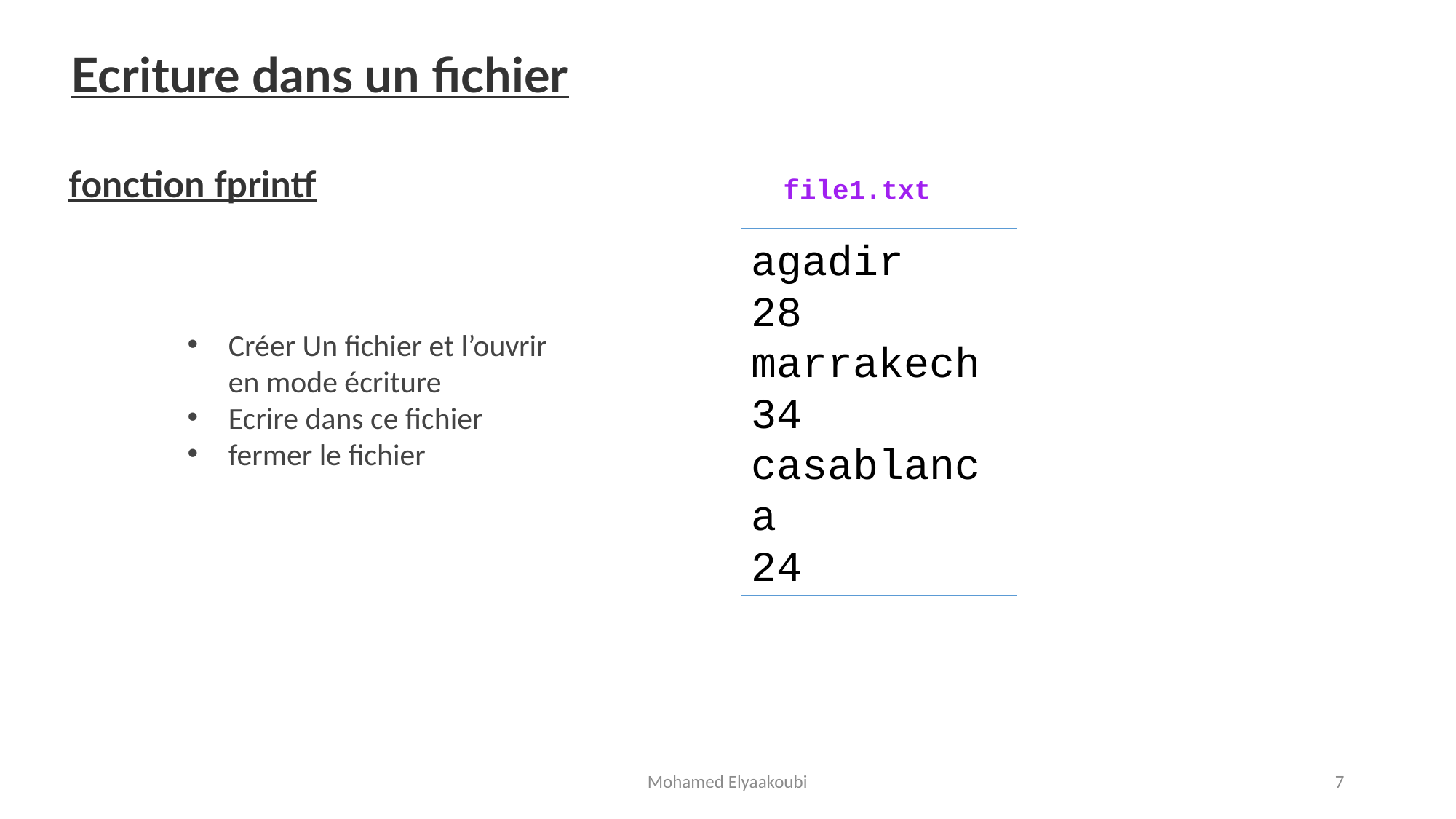

Ecriture dans un fichier
fonction fprintf
file1.txt
agadir
28
marrakech
34
casablanca
24
Créer Un fichier et l’ouvrir en mode écriture
Ecrire dans ce fichier
fermer le fichier
Mohamed Elyaakoubi
7